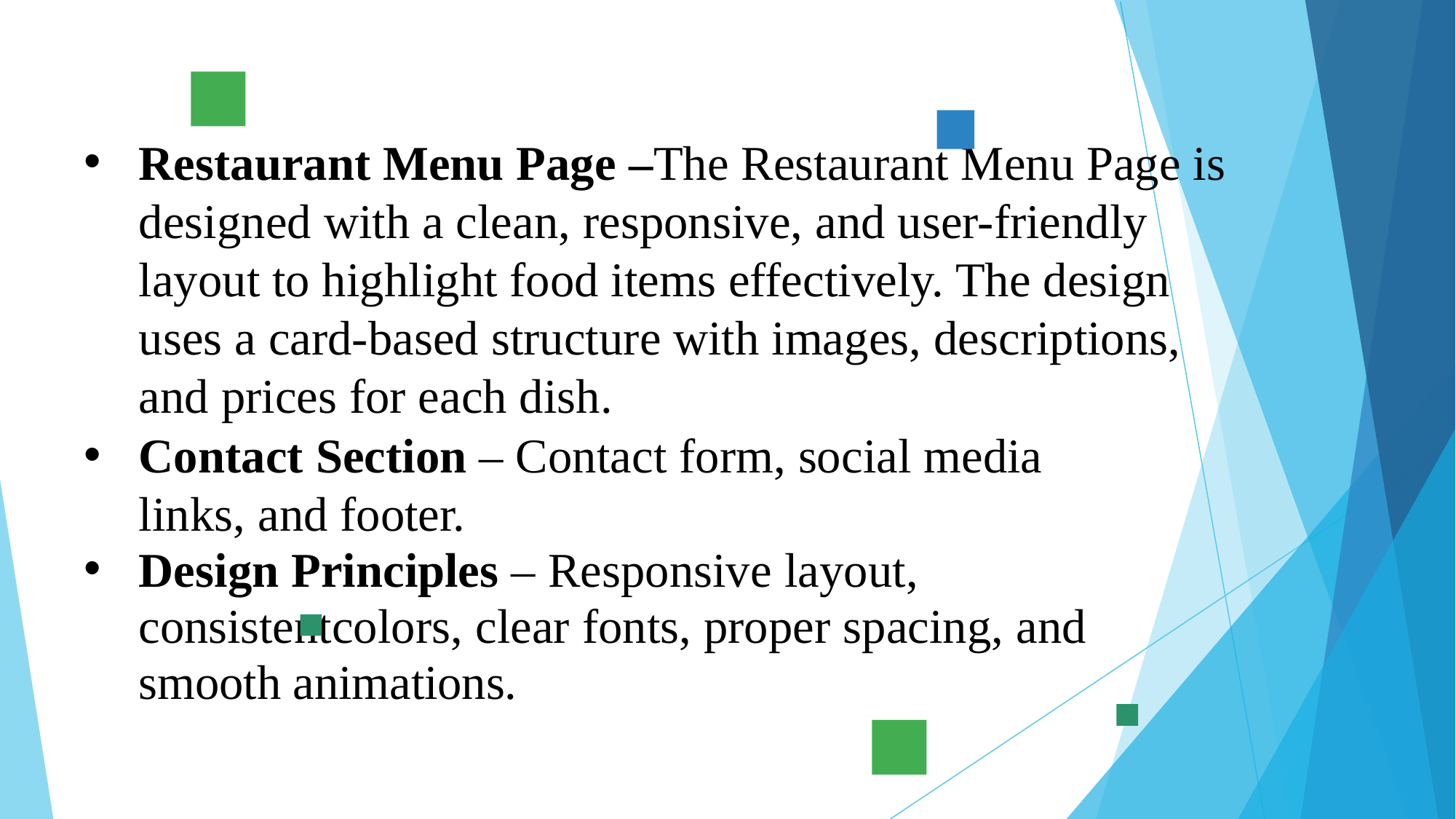

Restaurant Menu Page –The Restaurant Menu Page is designed with a clean, responsive, and user-friendly layout to highlight food items effectively. The design uses a card-based structure with images, descriptions, and prices for each dish.
Contact Section – Contact form, social media links, and footer.
Design Principles – Responsive layout, consistentcolors, clear fonts, proper spacing, and smooth animations.